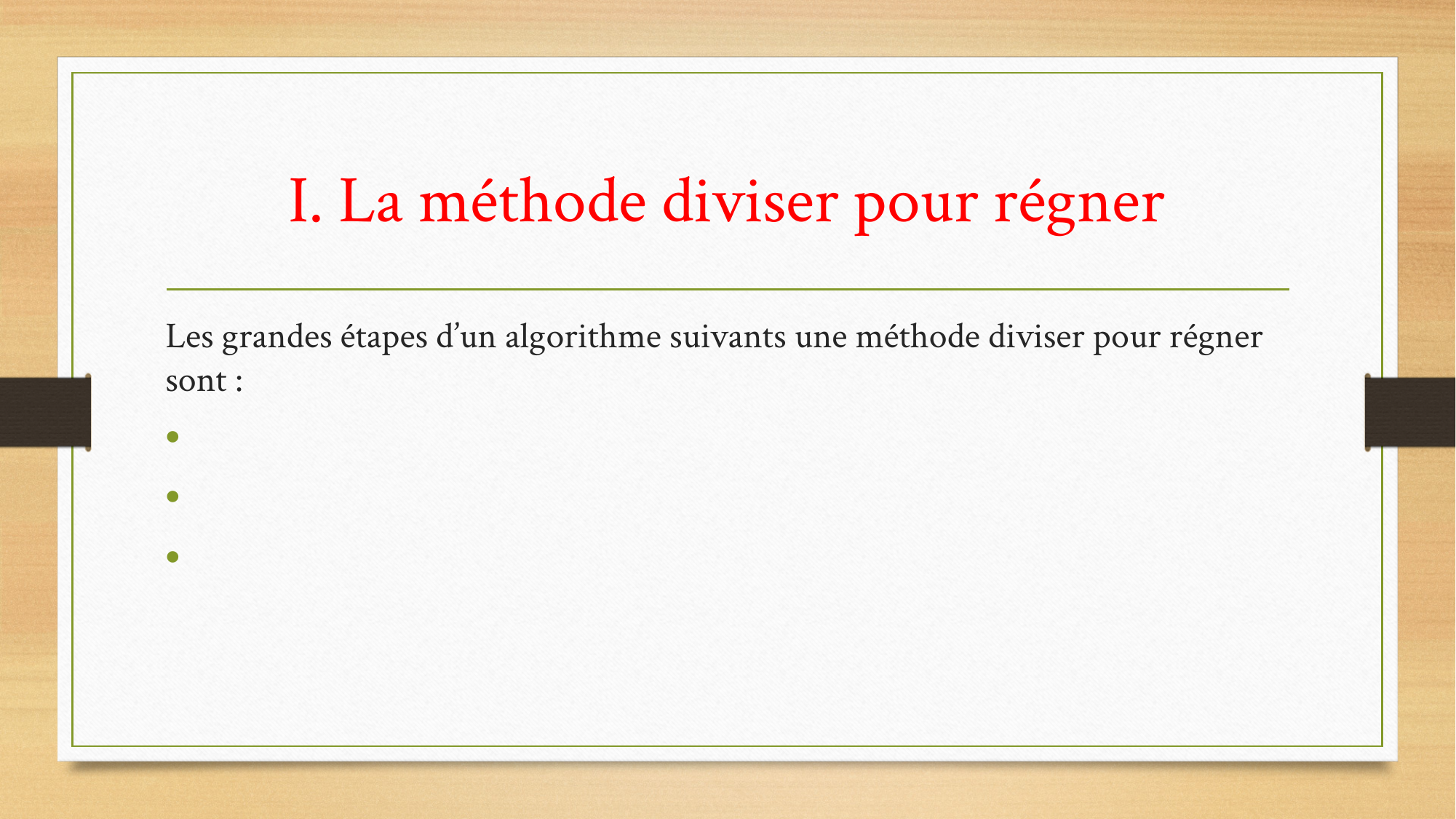

# I. La méthode diviser pour régner
Les grandes étapes d’un algorithme suivants une méthode diviser pour régner sont :